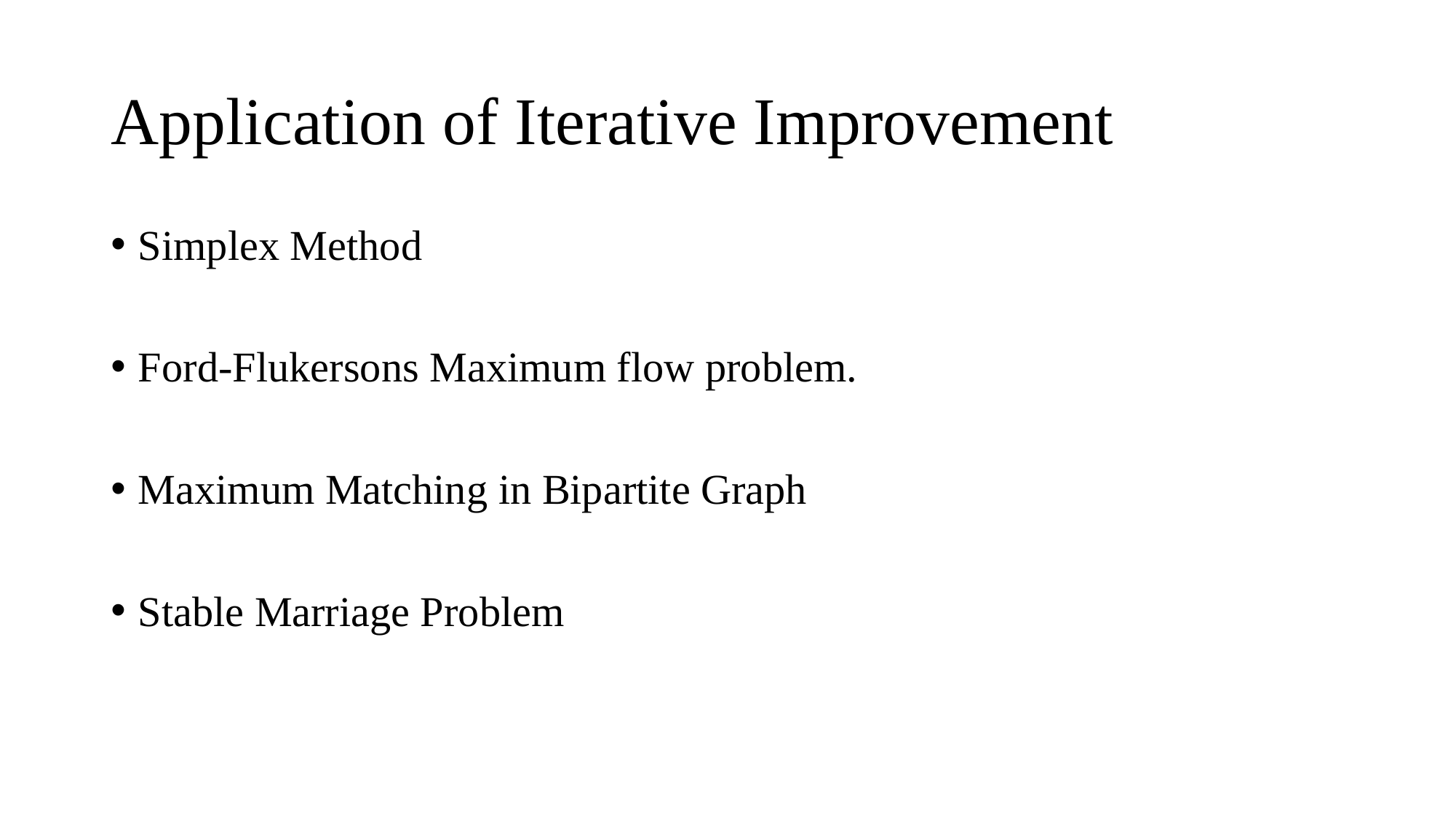

# Application of Iterative Improvement
Simplex Method

Ford-Flukersons Maximum flow problem.

Maximum Matching in Bipartite Graph

Stable Marriage Problem